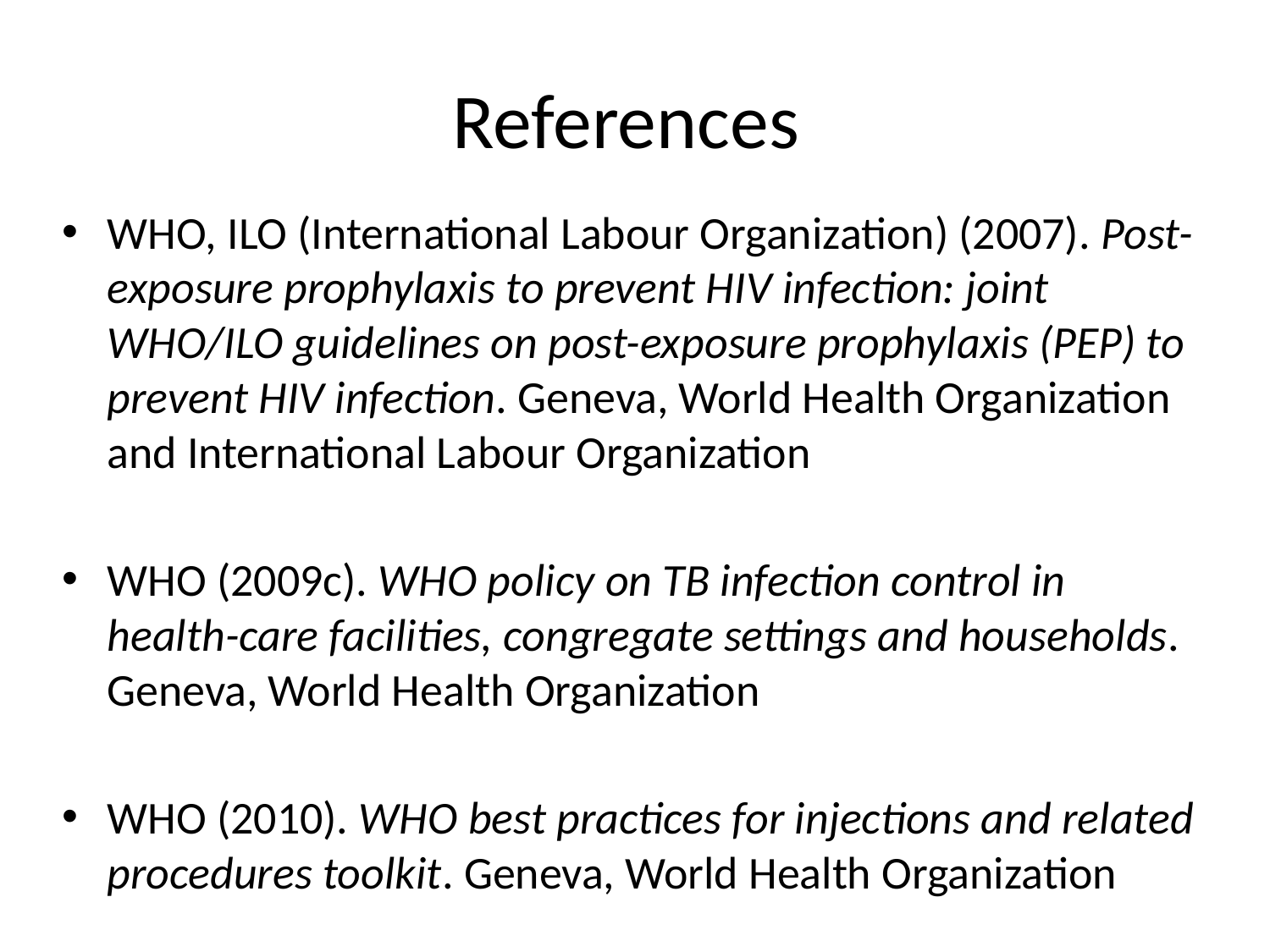

# References
WHO, ILO (International Labour Organization) (2007). Post-exposure prophylaxis to prevent HIV infection: joint WHO/ILO guidelines on post-exposure prophylaxis (PEP) to prevent HIV infection. Geneva, World Health Organization and International Labour Organization

WHO (2009c). WHO policy on TB infection control in health-care facilities, congregate settings and households. Geneva, World Health Organization

WHO (2010). WHO best practices for injections and related procedures toolkit. Geneva, World Health Organization